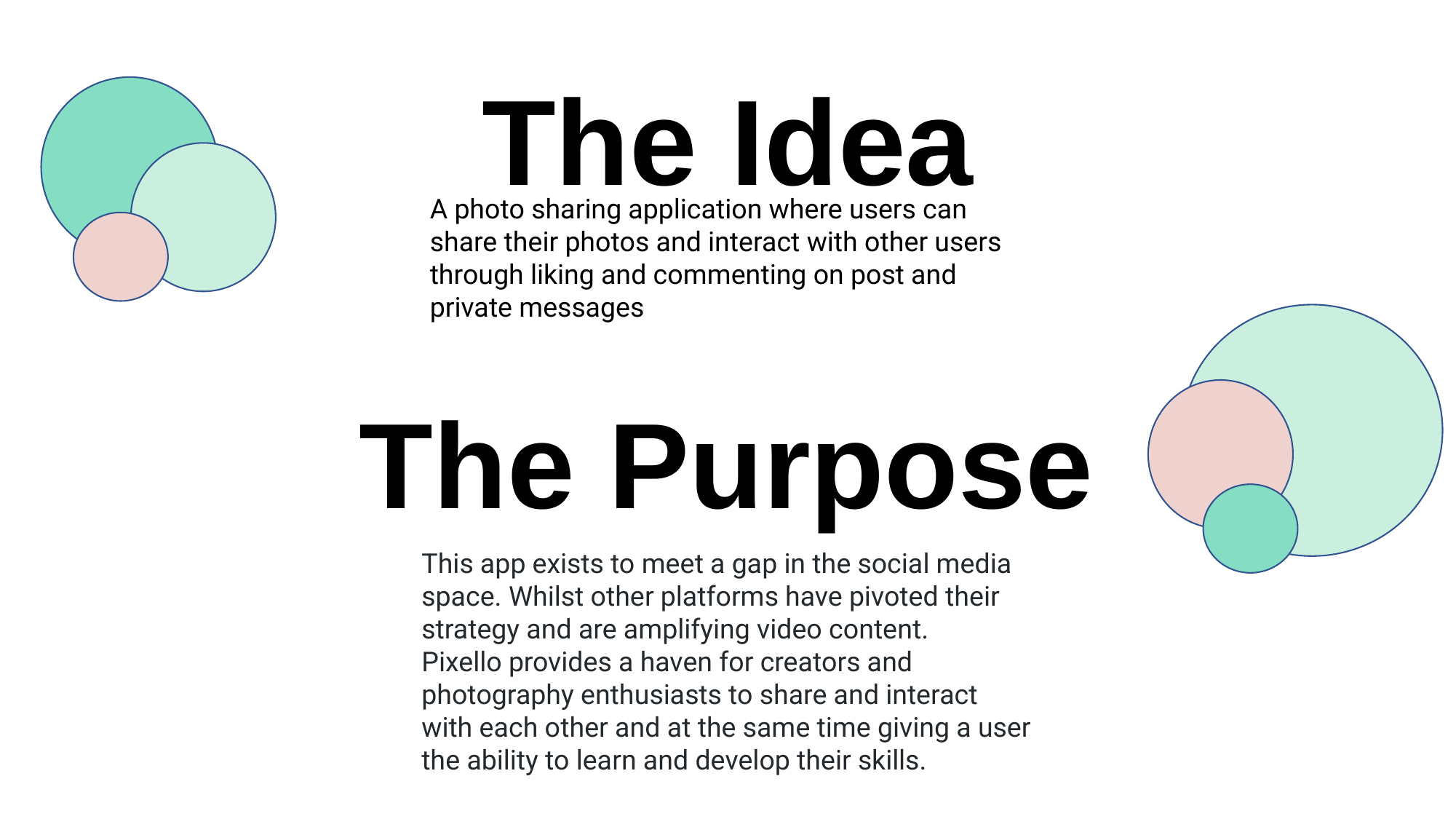

# The Idea

A photo sharing application where users can share their photos and interact with other users through liking and commenting on post and private messages

The Purpose

This app exists to meet a gap in the social media space. Whilst other platforms have pivoted their strategy and are amplifying video content. Pixello provides a haven for creators and photography enthusiasts to share and interact with each other and at the same time giving a user the ability to learn and develop their skills.